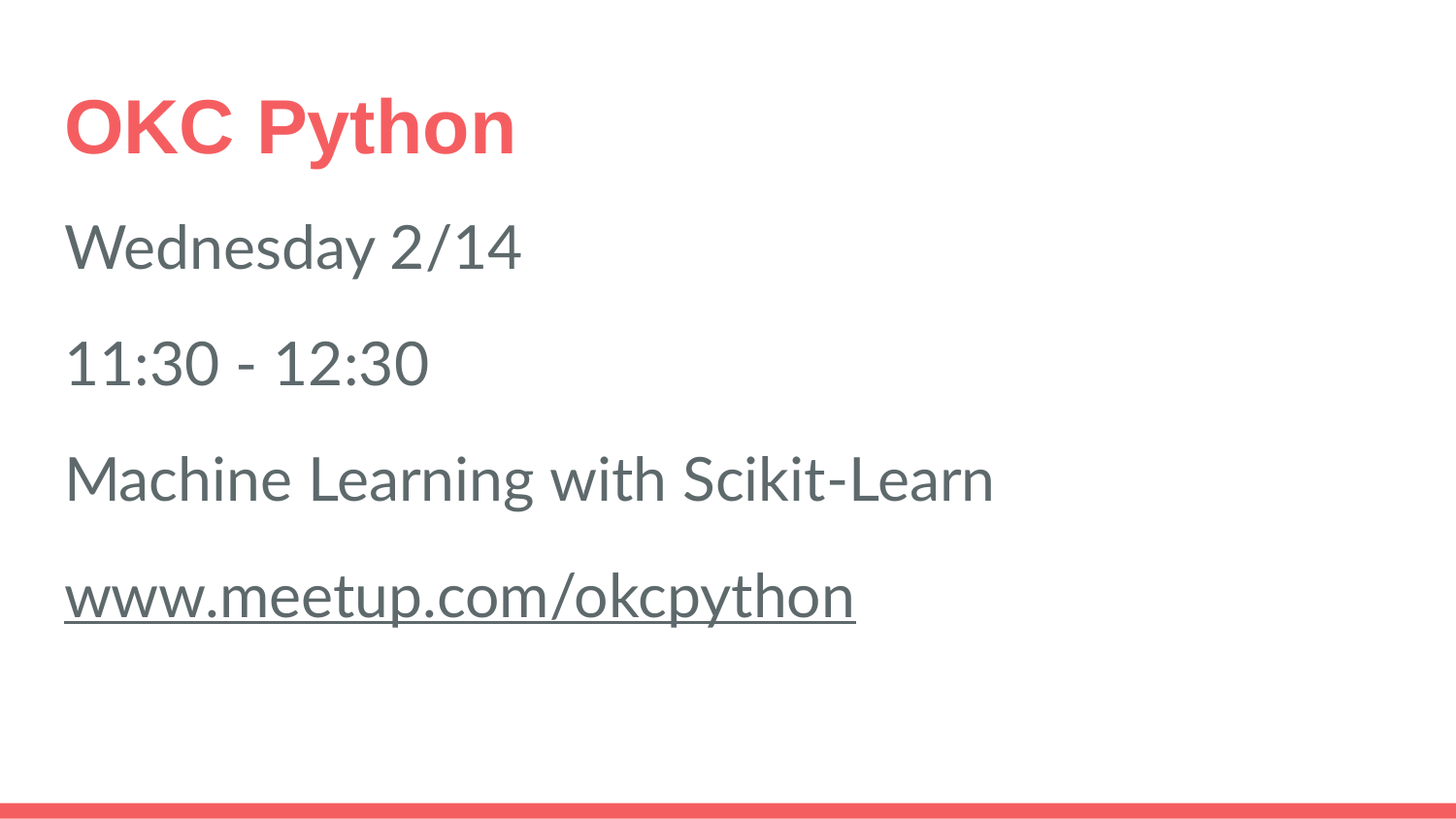

# OKC Python
Wednesday 2/14
11:30 - 12:30
Machine Learning with Scikit-Learn
www.meetup.com/okcpython